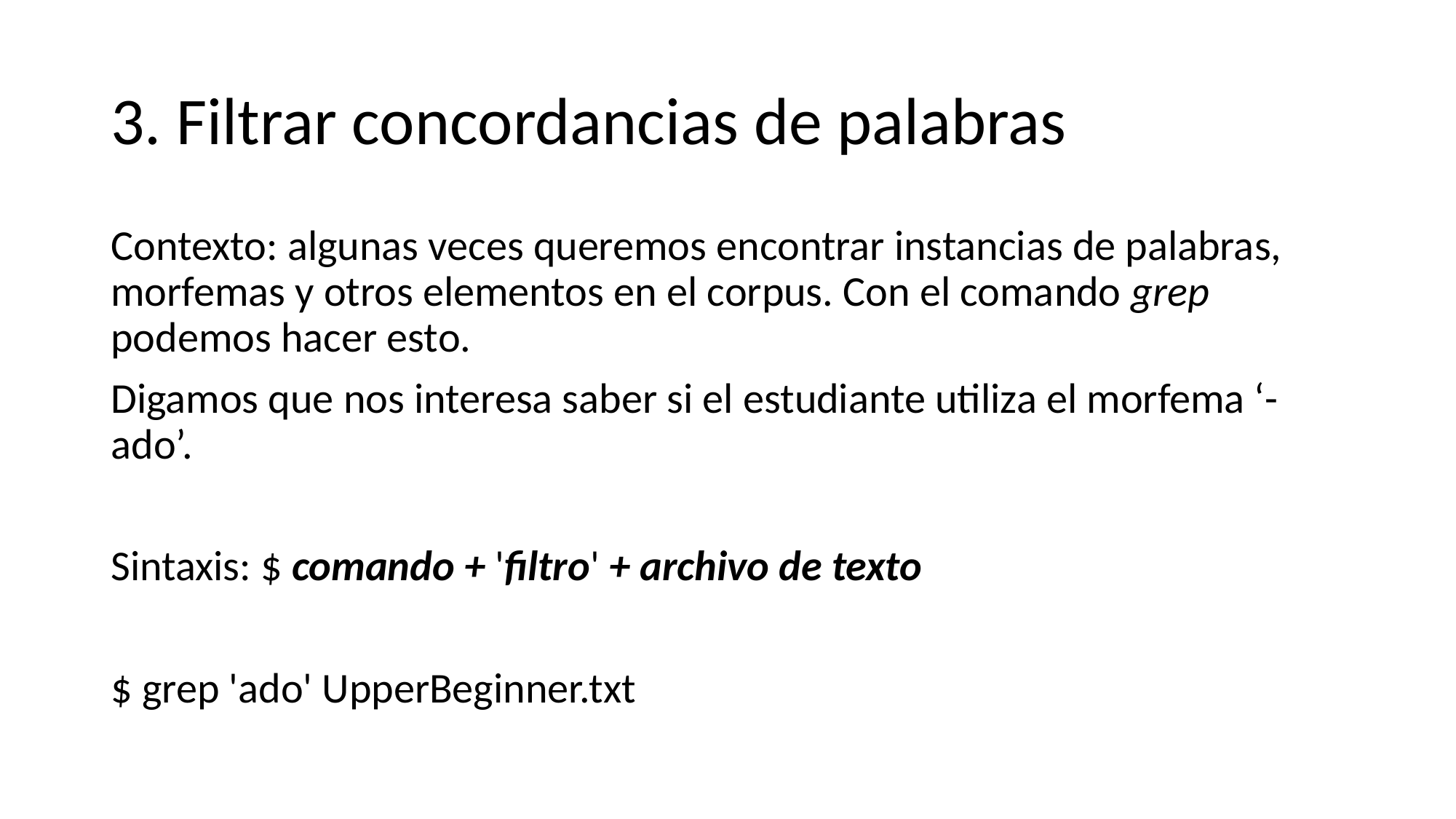

# 3. Filtrar concordancias de palabras
Contexto: algunas veces queremos encontrar instancias de palabras, morfemas y otros elementos en el corpus. Con el comando grep podemos hacer esto.
Digamos que nos interesa saber si el estudiante utiliza el morfema ‘-ado’.

Sintaxis: $ comando + 'filtro' + archivo de texto

$ grep 'ado' UpperBeginner.txt